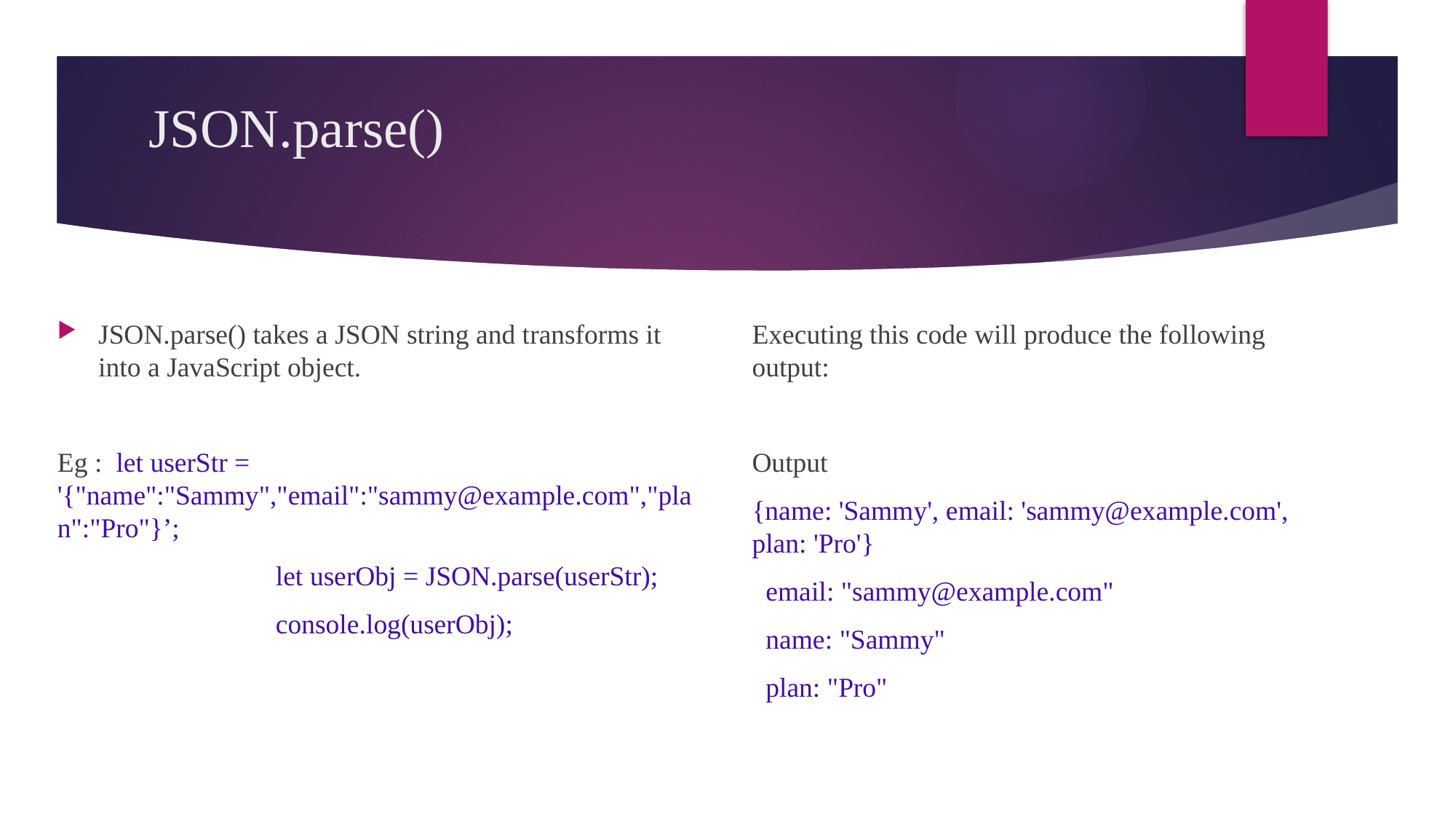

# JSON.parse()
JSON.parse() takes a JSON string and transforms it into a JavaScript object.

Eg :  let userStr = '{"name":"Sammy","email":"sammy@example.com","plan":"Pro"}’;
		let userObj = JSON.parse(userStr);
		console.log(userObj);
Executing this code will produce the following output:

Output
{name: 'Sammy', email: 'sammy@example.com', plan: 'Pro'}
  email: "sammy@example.com"
  name: "Sammy"
  plan: "Pro"